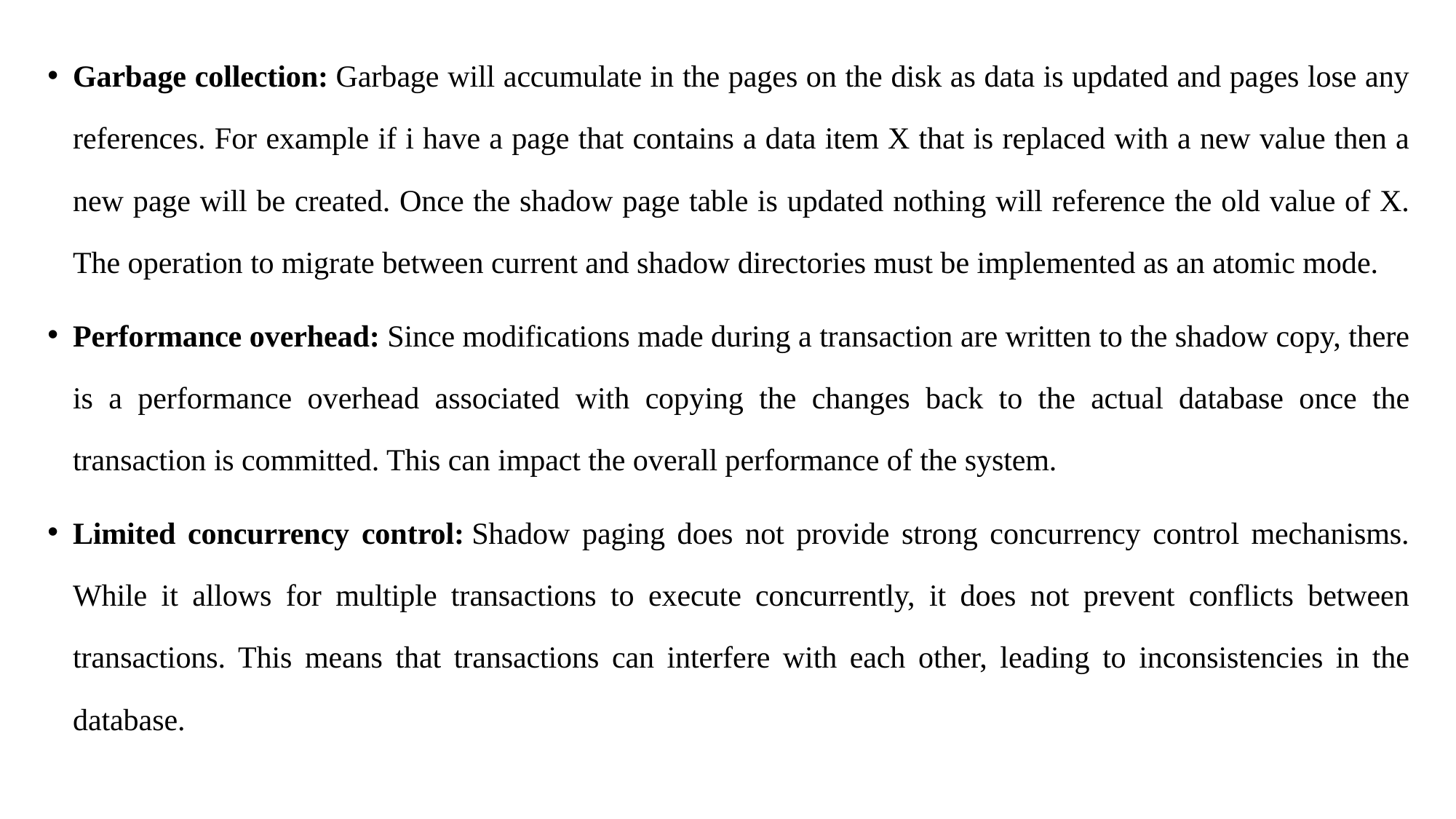

Garbage collection: Garbage will accumulate in the pages on the disk as data is updated and pages lose any references. For example if i have a page that contains a data item X that is replaced with a new value then a new page will be created. Once the shadow page table is updated nothing will reference the old value of X. The operation to migrate between current and shadow directories must be implemented as an atomic mode.
Performance overhead: Since modifications made during a transaction are written to the shadow copy, there is a performance overhead associated with copying the changes back to the actual database once the transaction is committed. This can impact the overall performance of the system.
Limited concurrency control: Shadow paging does not provide strong concurrency control mechanisms. While it allows for multiple transactions to execute concurrently, it does not prevent conflicts between transactions. This means that transactions can interfere with each other, leading to inconsistencies in the database.